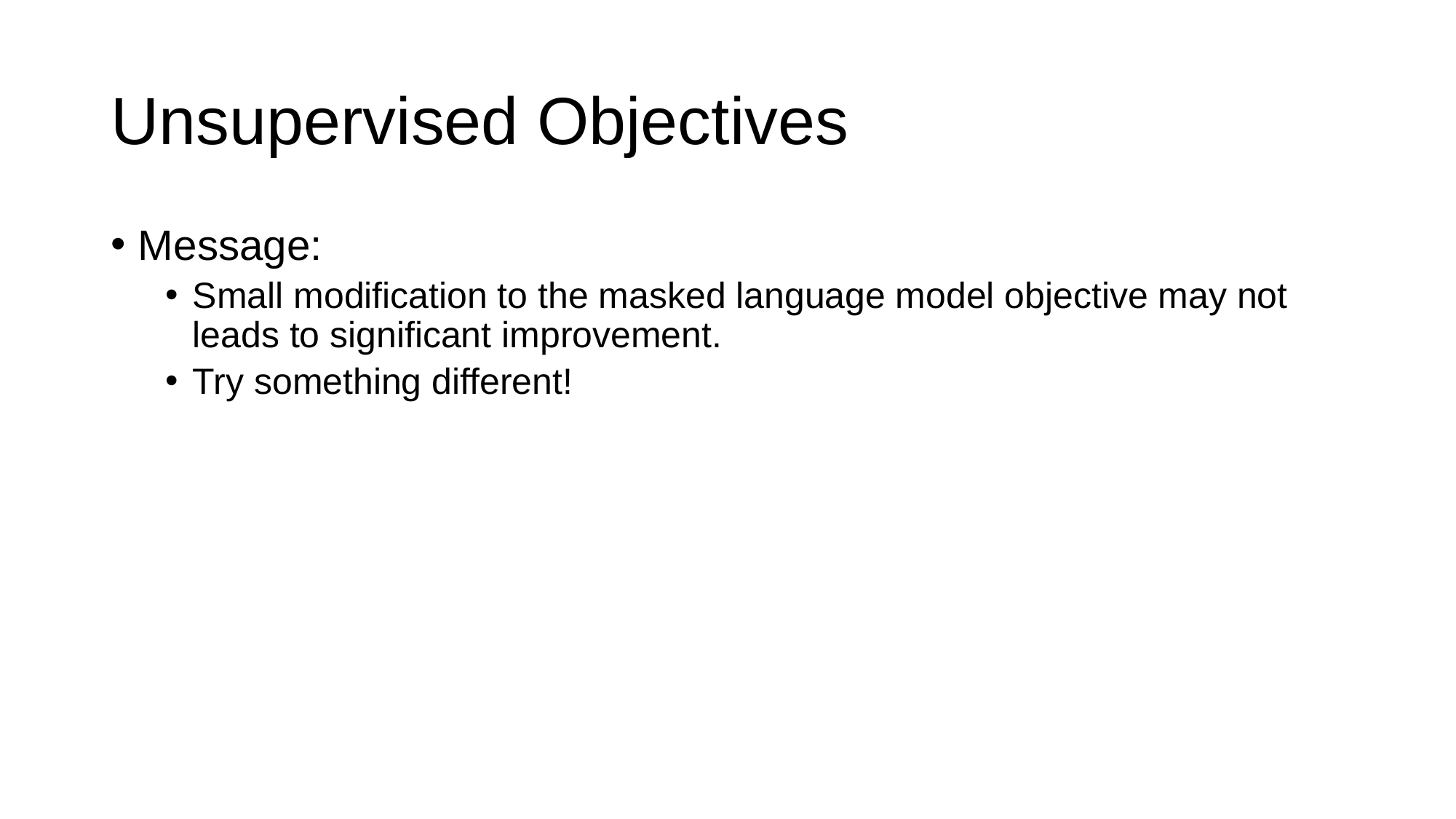

# Unsupervised Objectives
Message:
Small modification to the masked language model objective may not leads to significant improvement.
Try something different!